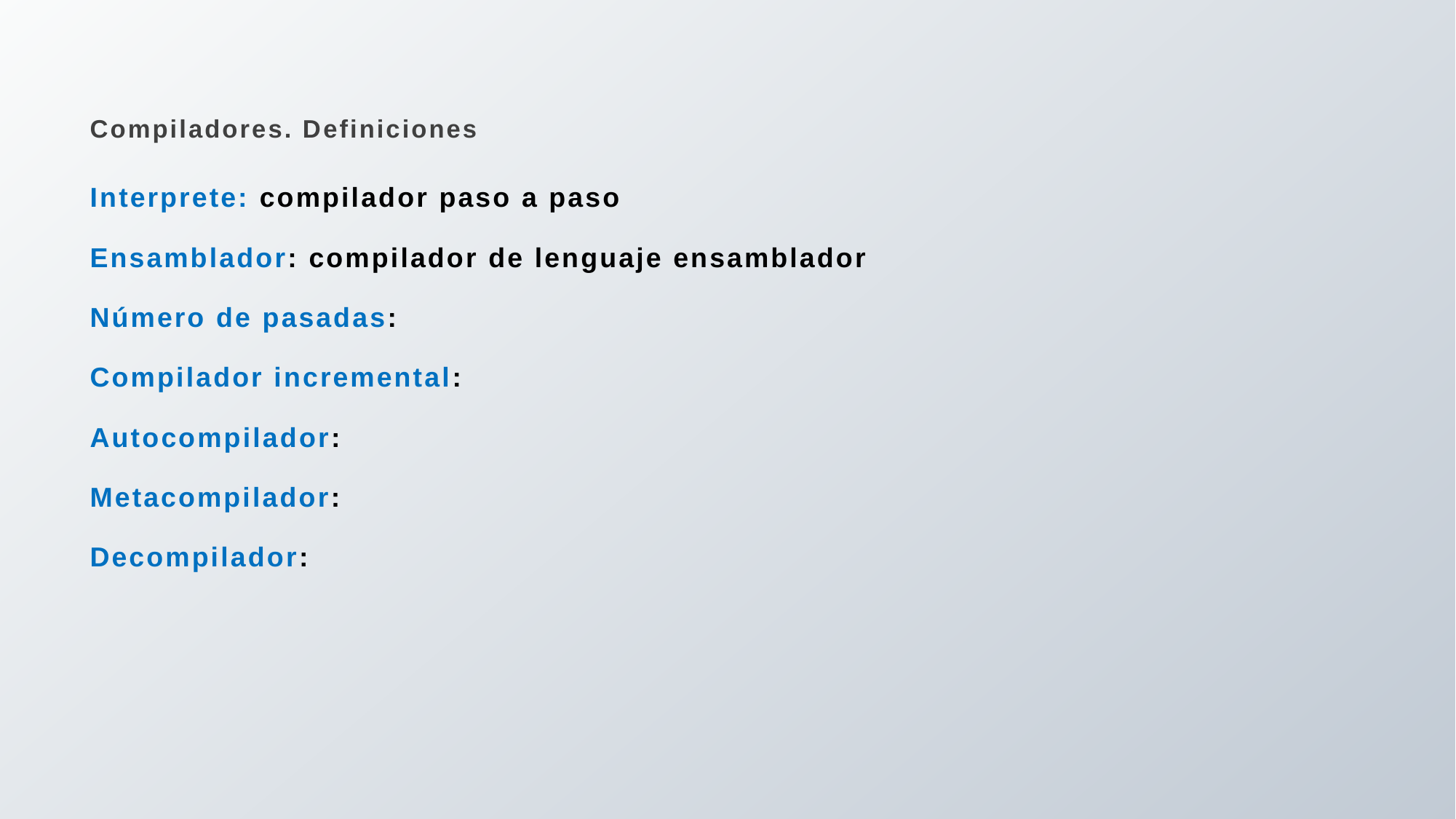

# Compiladores. Definiciones
Interprete: compilador paso a paso
Ensamblador: compilador de lenguaje ensamblador
Número de pasadas:
Compilador incremental:
Autocompilador:
Metacompilador:
Decompilador:

4